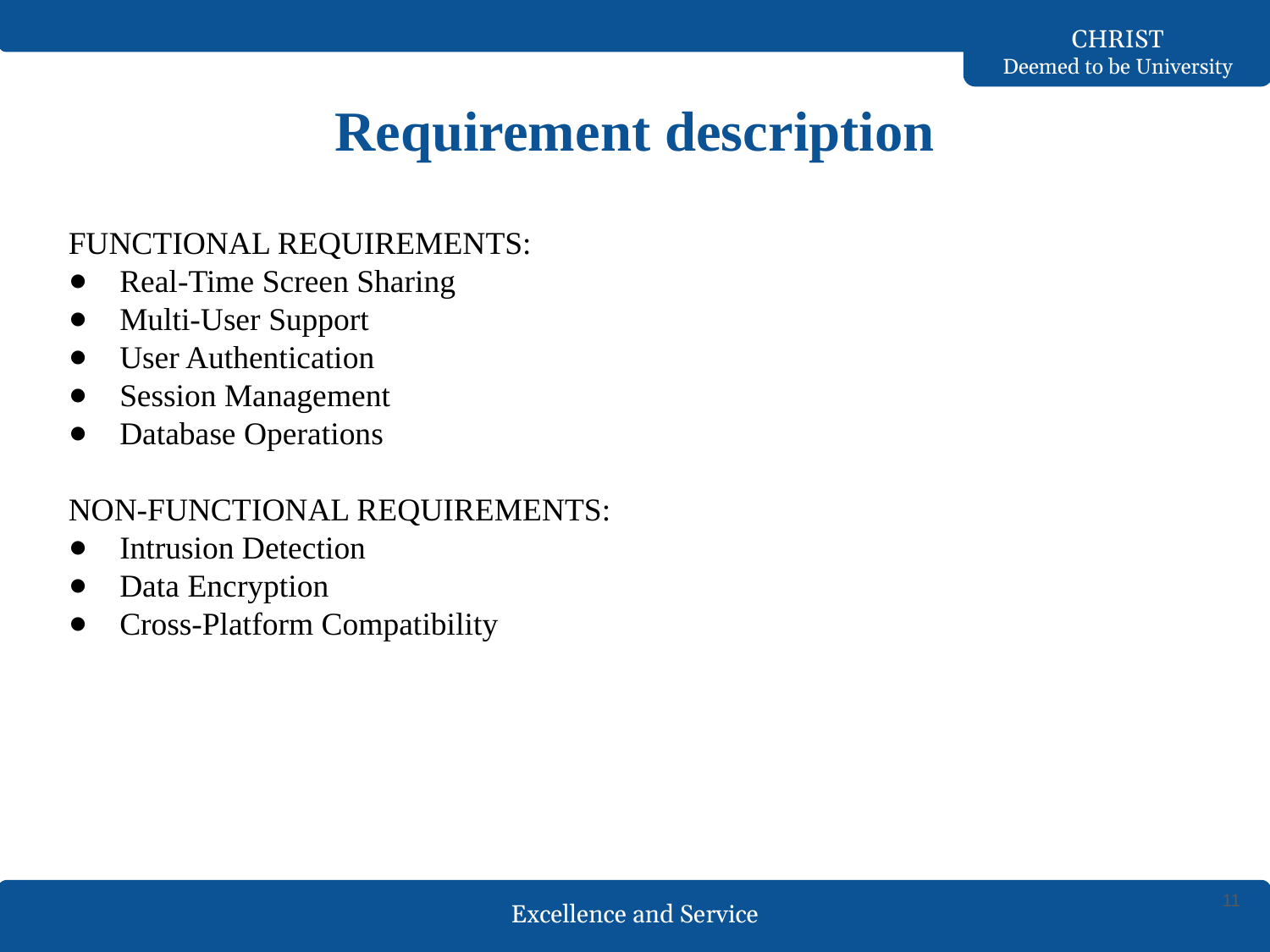

# Requirement description
FUNCTIONAL REQUIREMENTS:
Real-Time Screen Sharing
Multi-User Support
User Authentication
Session Management
Database Operations

NON-FUNCTIONAL REQUIREMENTS:
Intrusion Detection
Data Encryption
Cross-Platform Compatibility

11